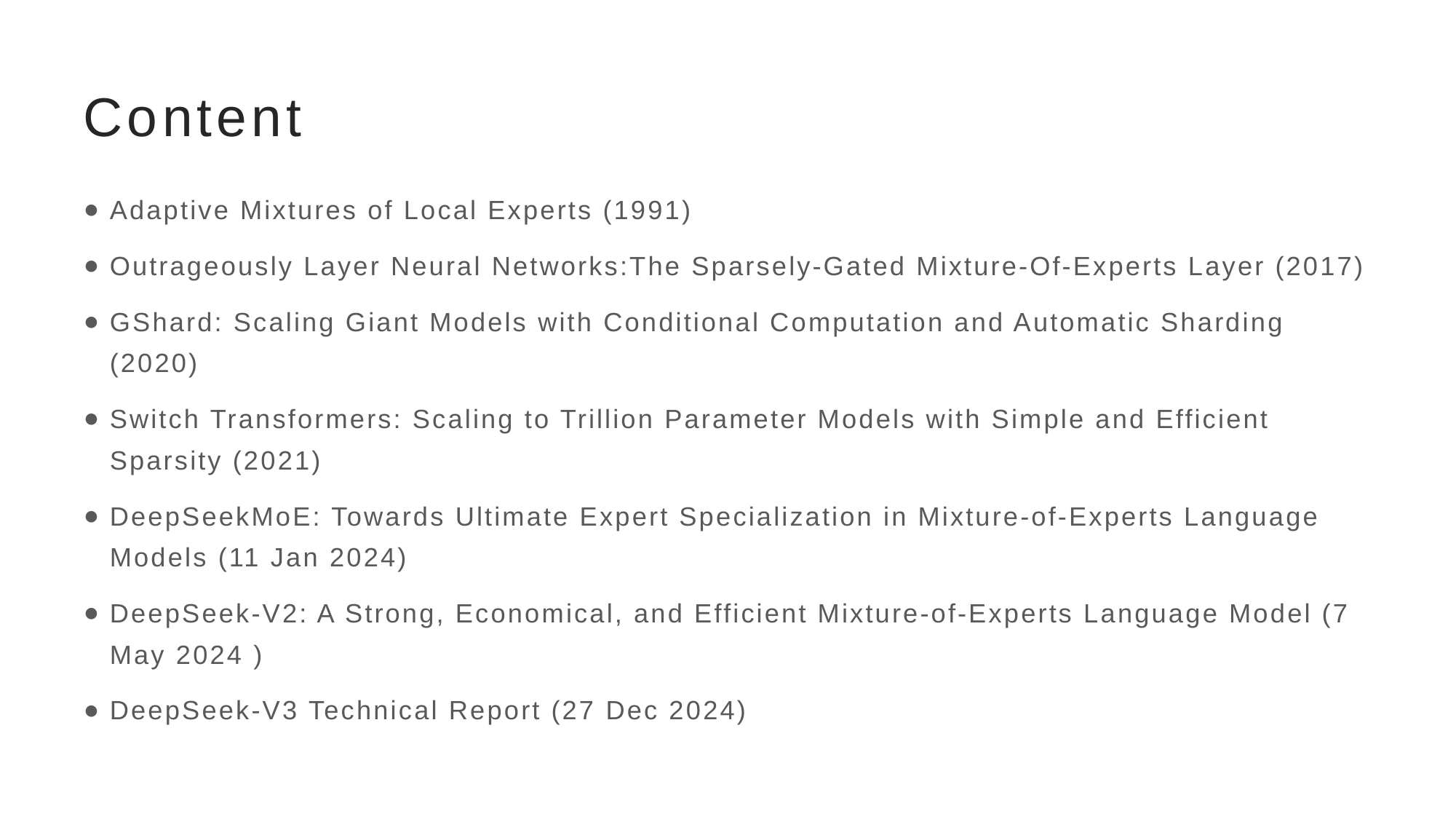

# Content
Adaptive Mixtures of Local Experts (1991)
Outrageously Layer Neural Networks:The Sparsely-Gated Mixture-Of-Experts Layer (2017)
GShard: Scaling Giant Models with Conditional Computation and Automatic Sharding (2020)
Switch Transformers: Scaling to Trillion Parameter Models with Simple and Efficient Sparsity (2021)
DeepSeekMoE: Towards Ultimate Expert Specialization in Mixture-of-Experts Language Models (11 Jan 2024)
DeepSeek-V2: A Strong, Economical, and Efficient Mixture-of-Experts Language Model (7 May 2024 )
DeepSeek-V3 Technical Report (27 Dec 2024)
2